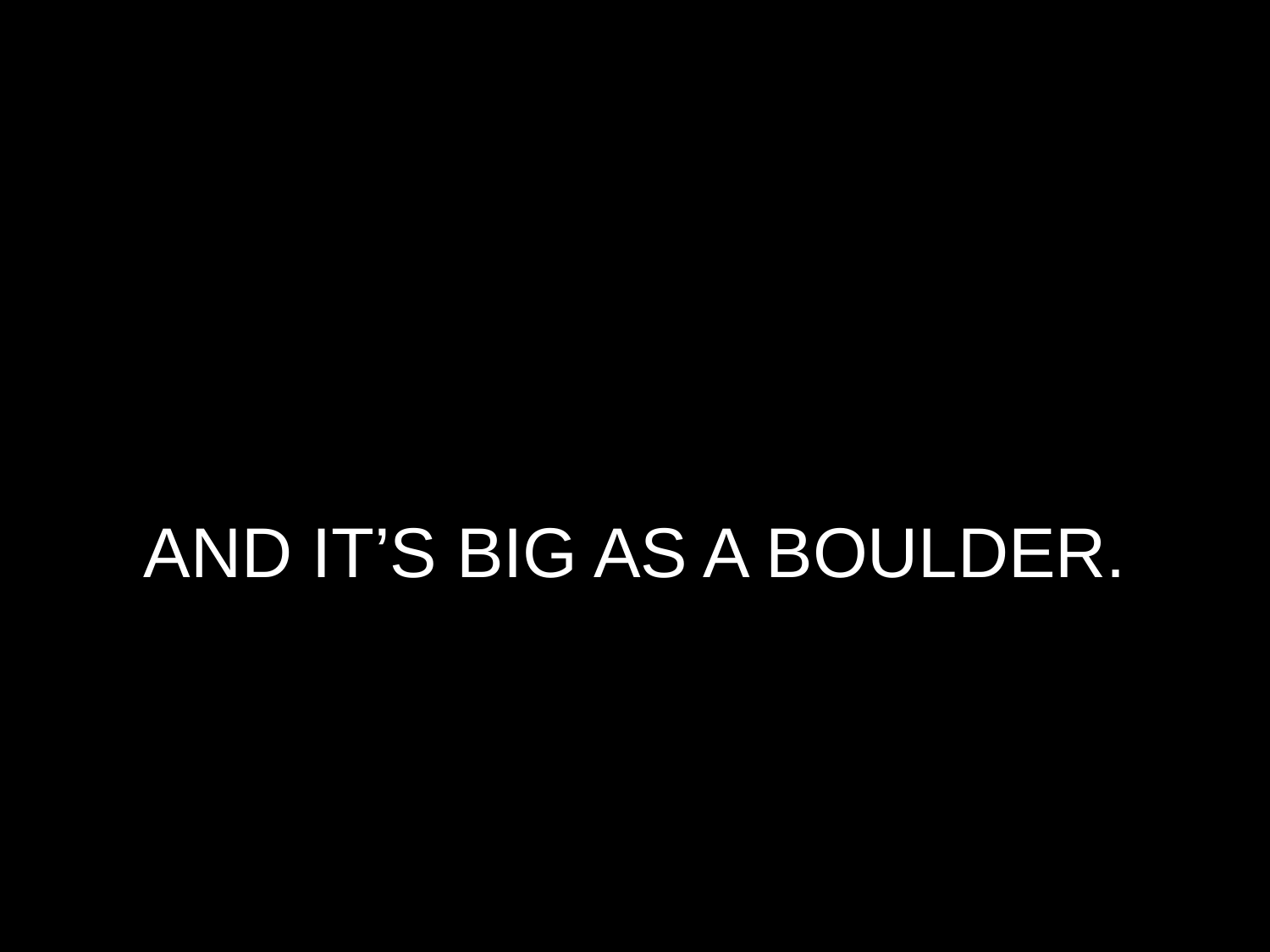

# AND IT’S BIG AS A BOULDER.